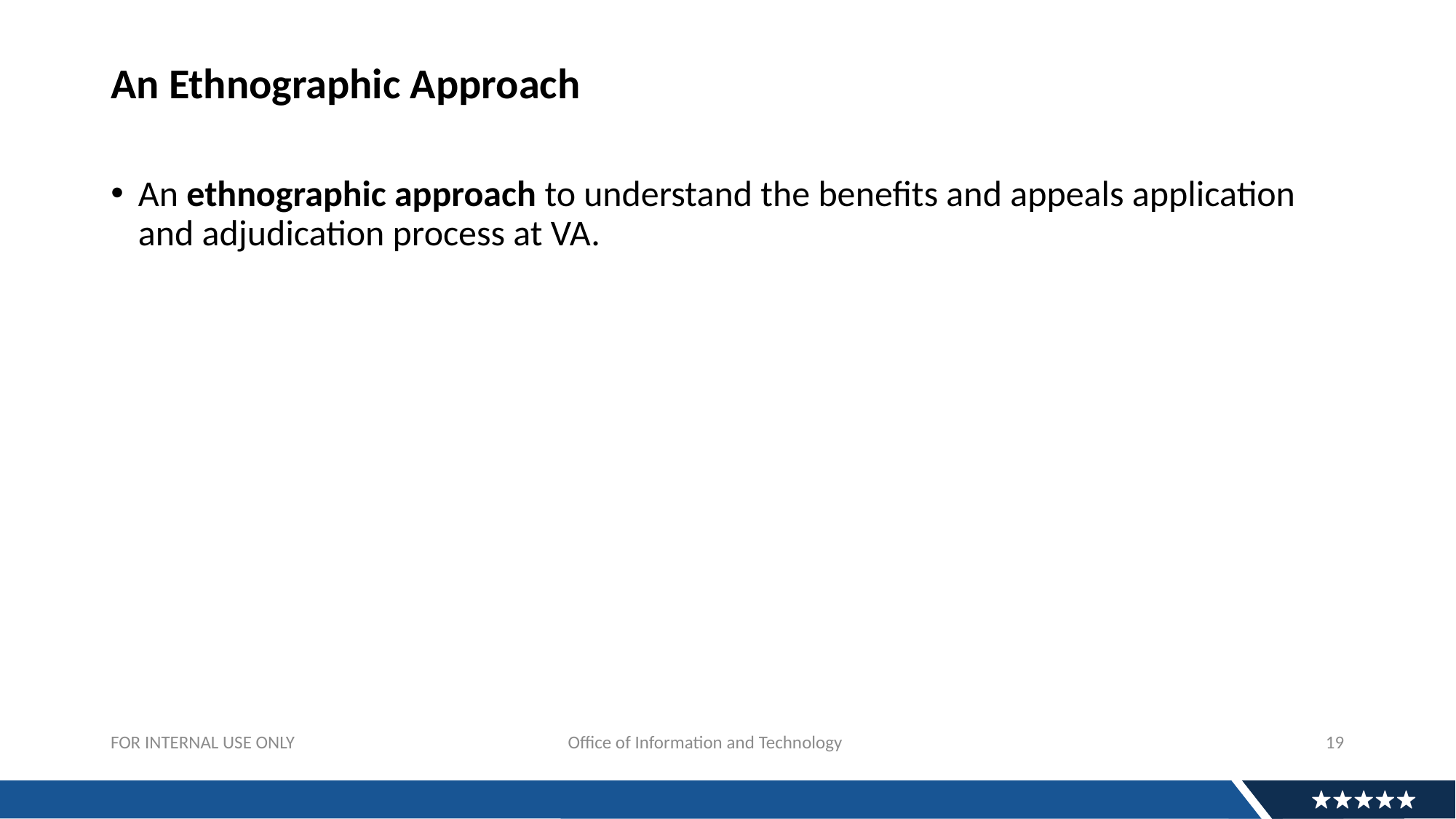

# An Ethnographic Approach
An ethnographic approach to understand the benefits and appeals application and adjudication process at VA.
19
FOR INTERNAL USE ONLY			     Office of Information and Technology